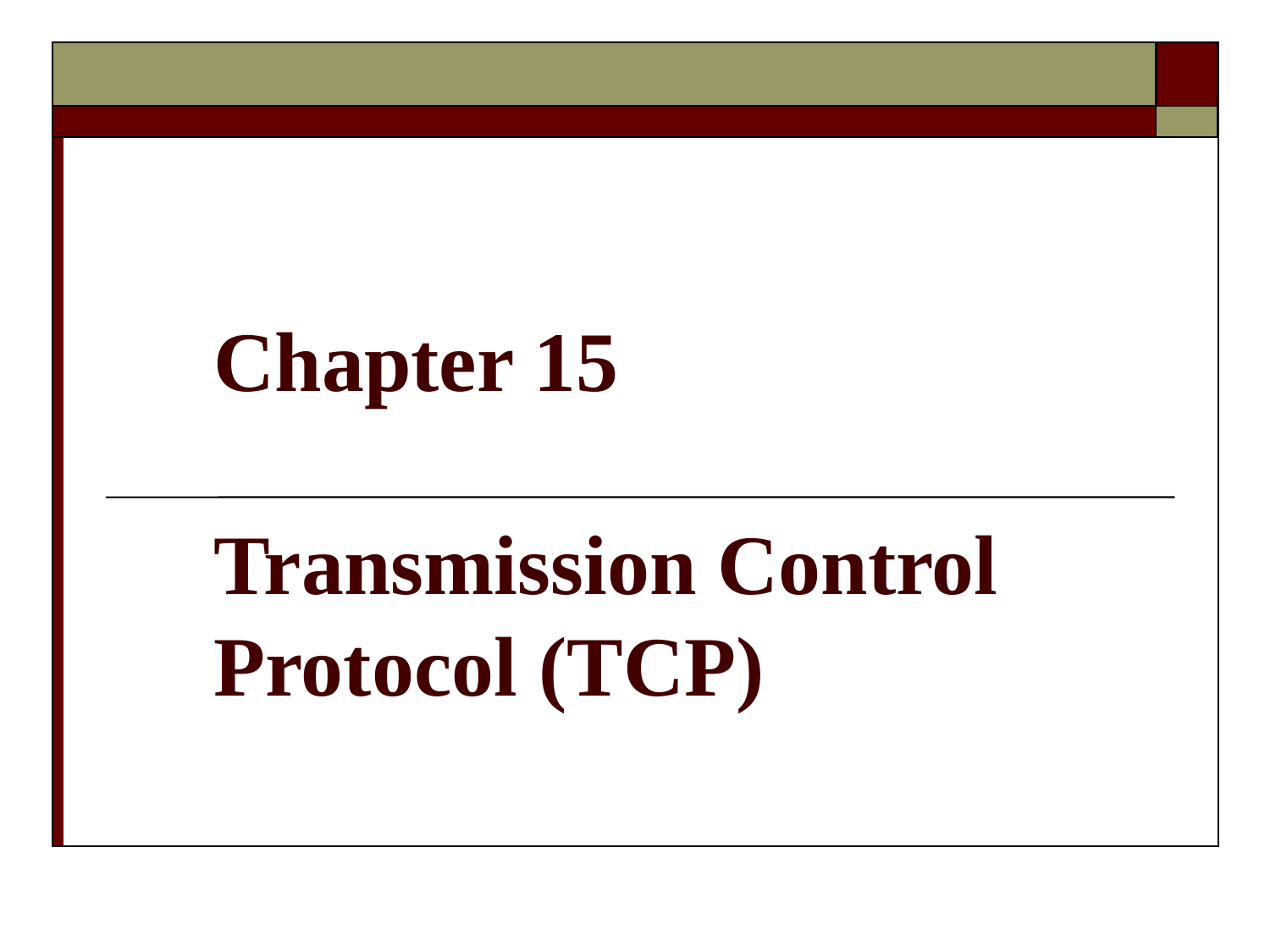

# Chapter 15 Transmission Control Protocol (TCP)